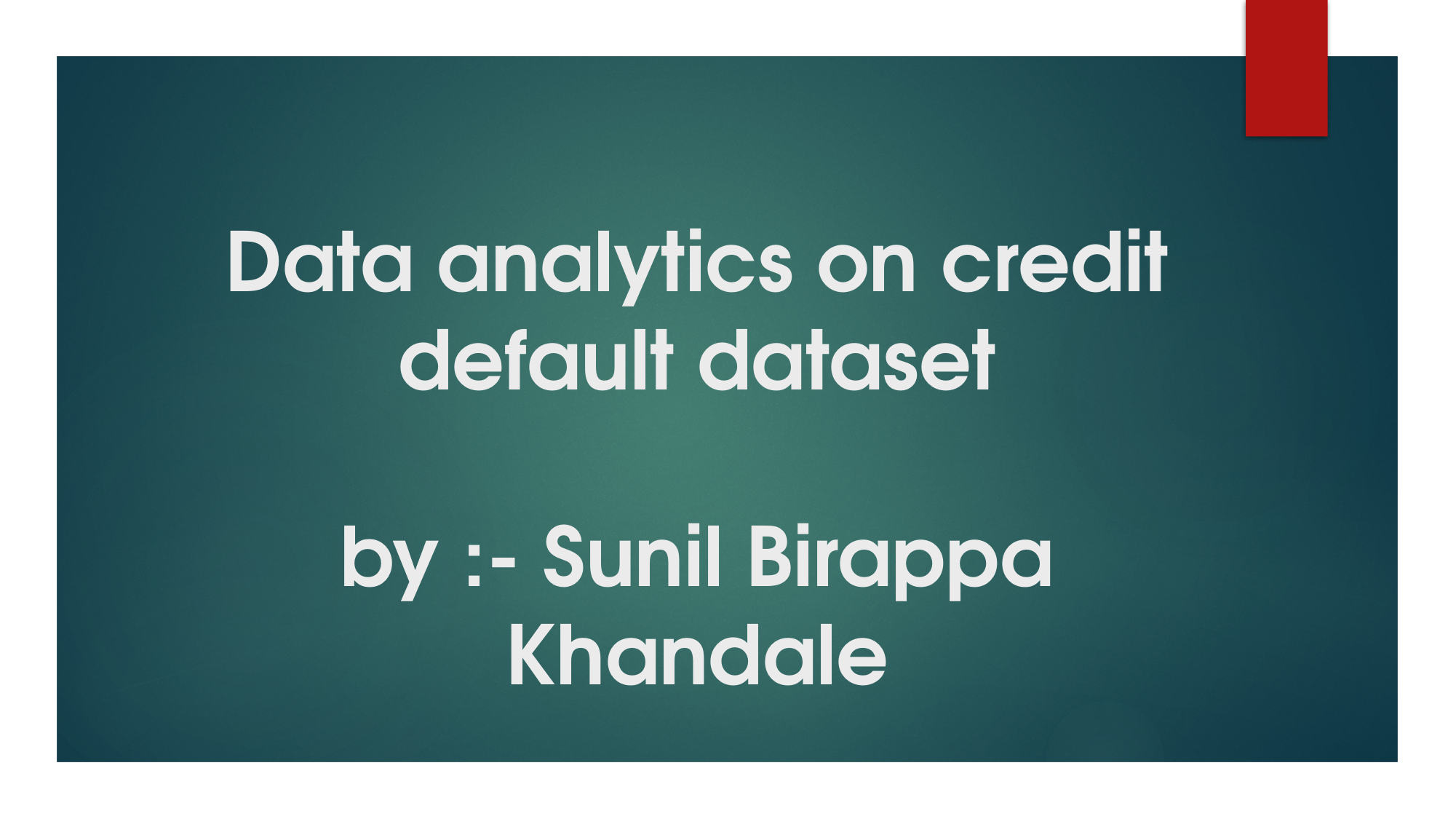

# Data analytics on credit default dataset by :- Sunil Birappa Khandale